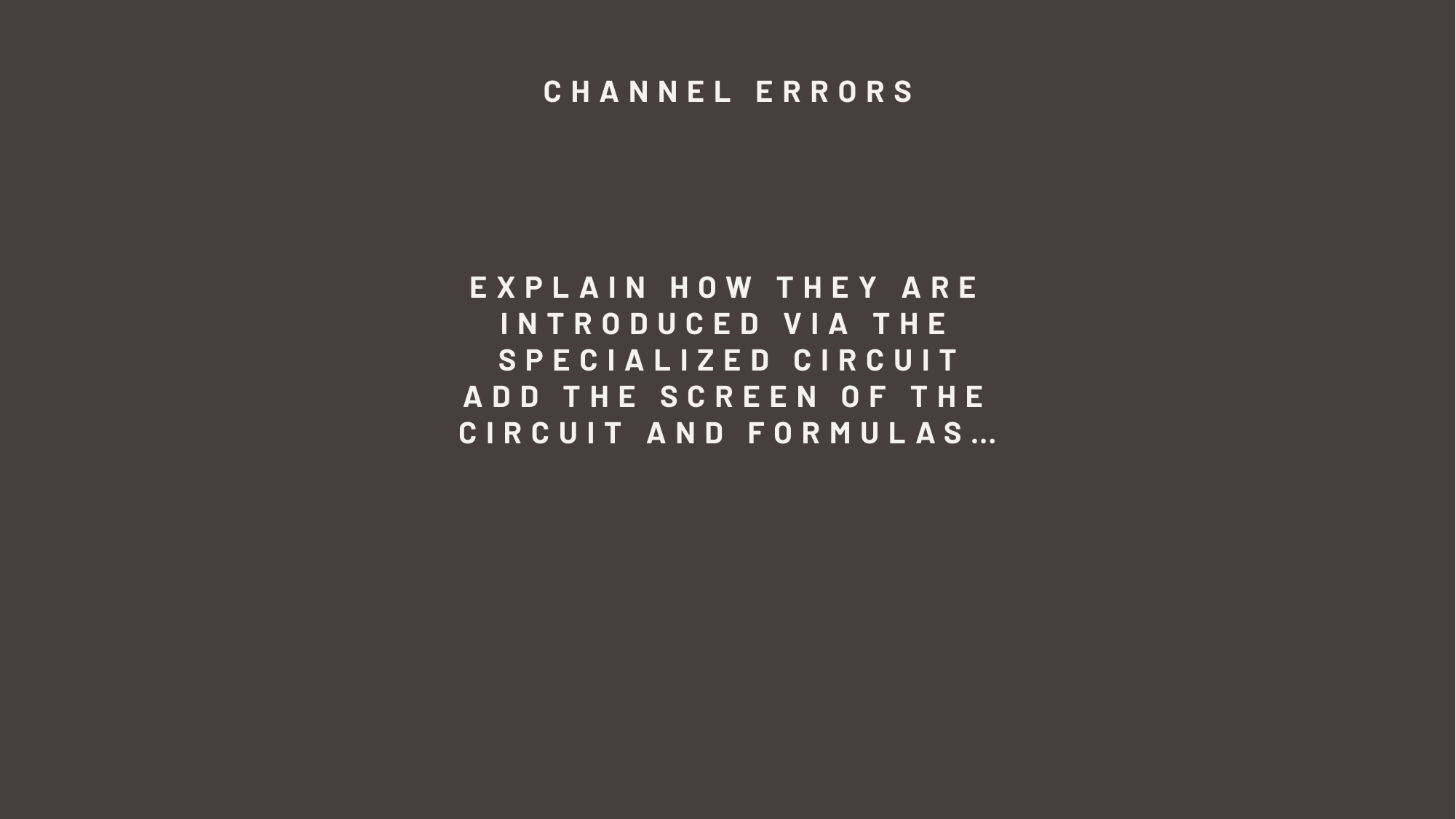

CHANNEL ERRORS
EXPLAIN HOW THEY ARE INTRODUCED VIA THE SPECIALIZED CIRCUIT
ADD THE SCREEN OF THE CIRCUIT AND FORMULAS…